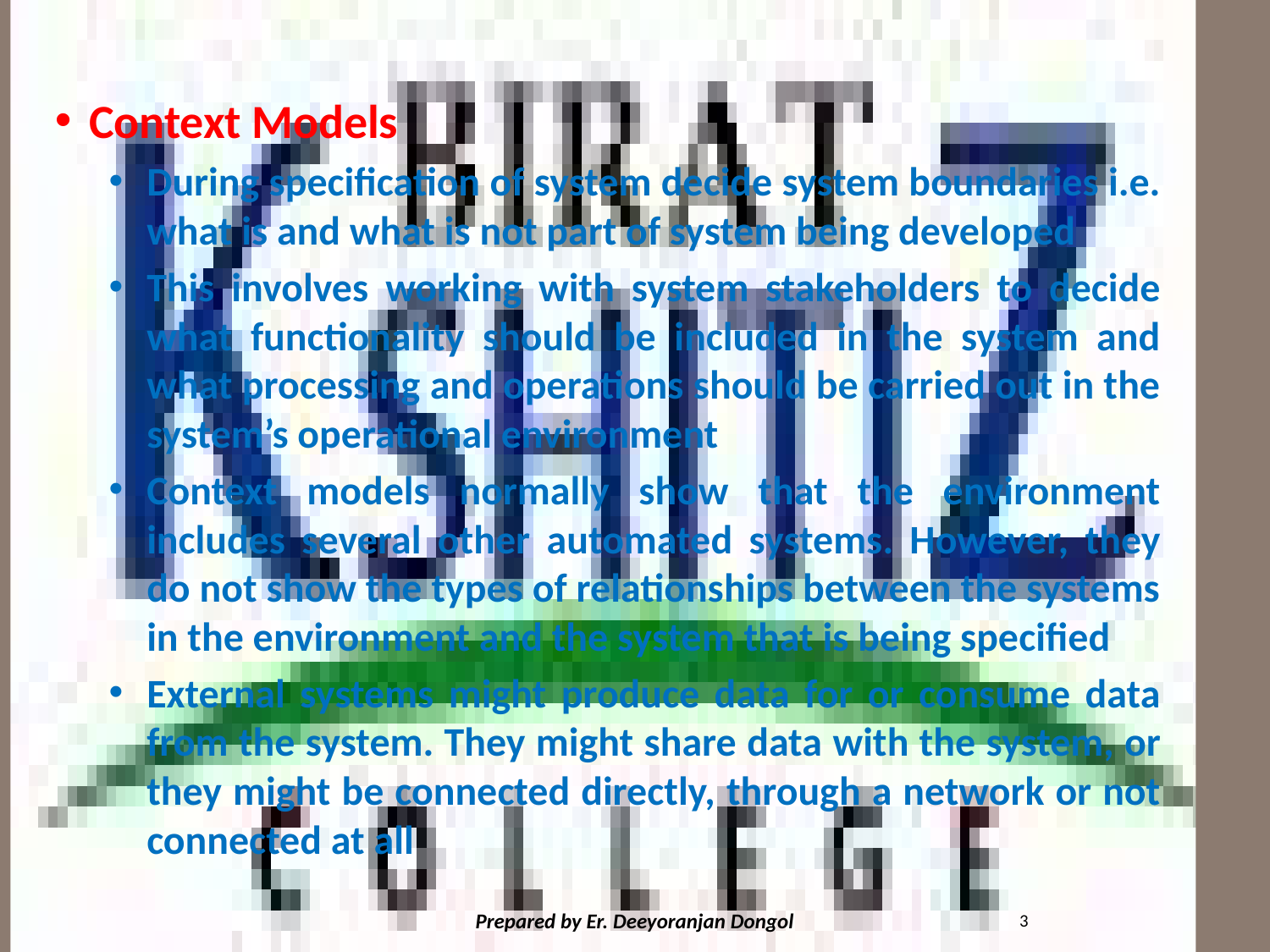

#
Context Models
During specification of system decide system boundaries i.e. what is and what is not part of system being developed
This involves working with system stakeholders to decide what functionality should be included in the system and what processing and operations should be carried out in the system’s operational environment
Context models normally show that the environment includes several other automated systems. However, they do not show the types of relationships between the systems in the environment and the system that is being specified
External systems might produce data for or consume data from the system. They might share data with the system, or they might be connected directly, through a network or not connected at all
3
Prepared by Er. Deeyoranjan Dongol